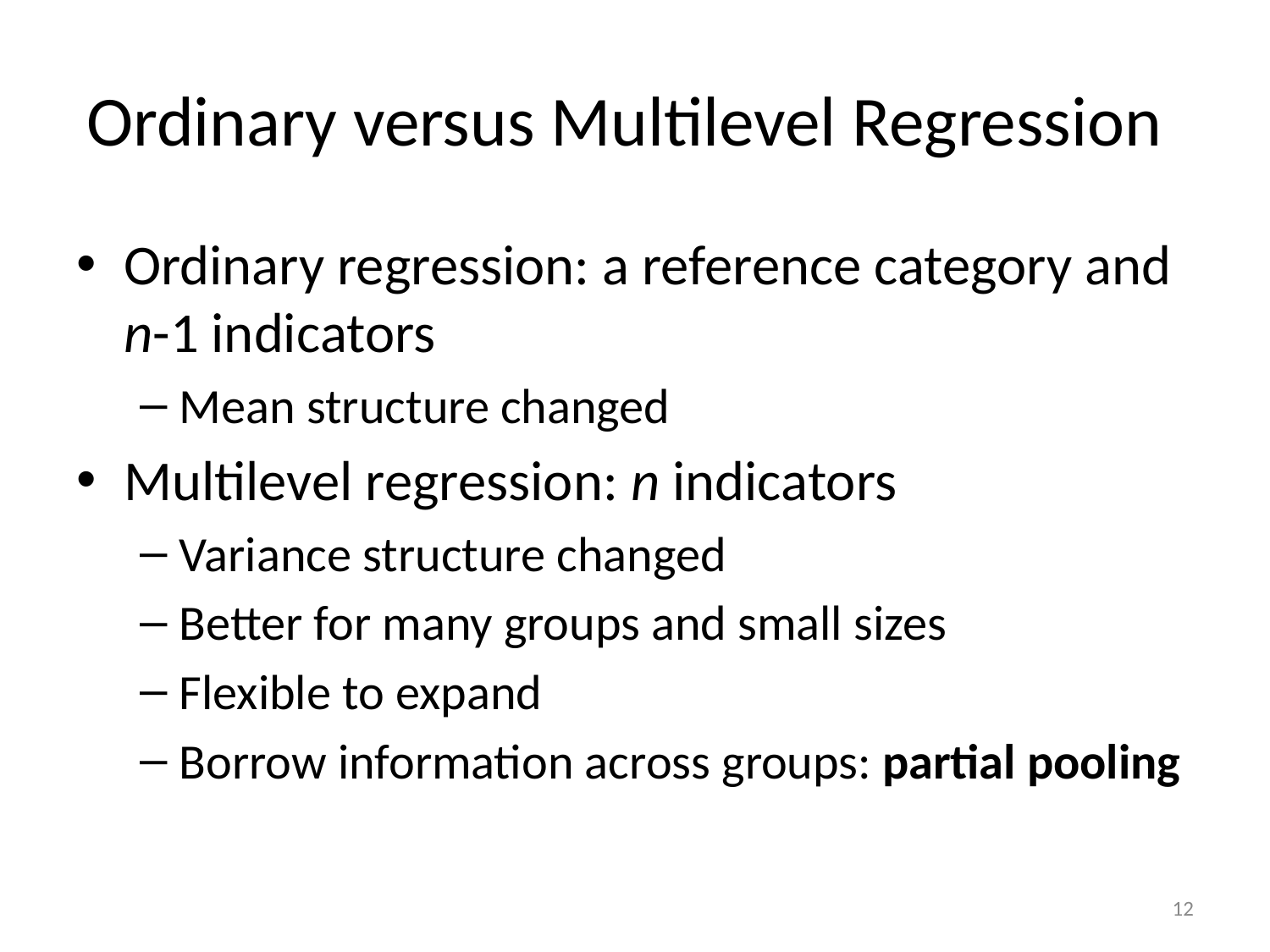

# Ordinary versus Multilevel Regression
Ordinary regression: a reference category and n-1 indicators
Mean structure changed
Multilevel regression: n indicators
Variance structure changed
Better for many groups and small sizes
Flexible to expand
Borrow information across groups: partial pooling

12